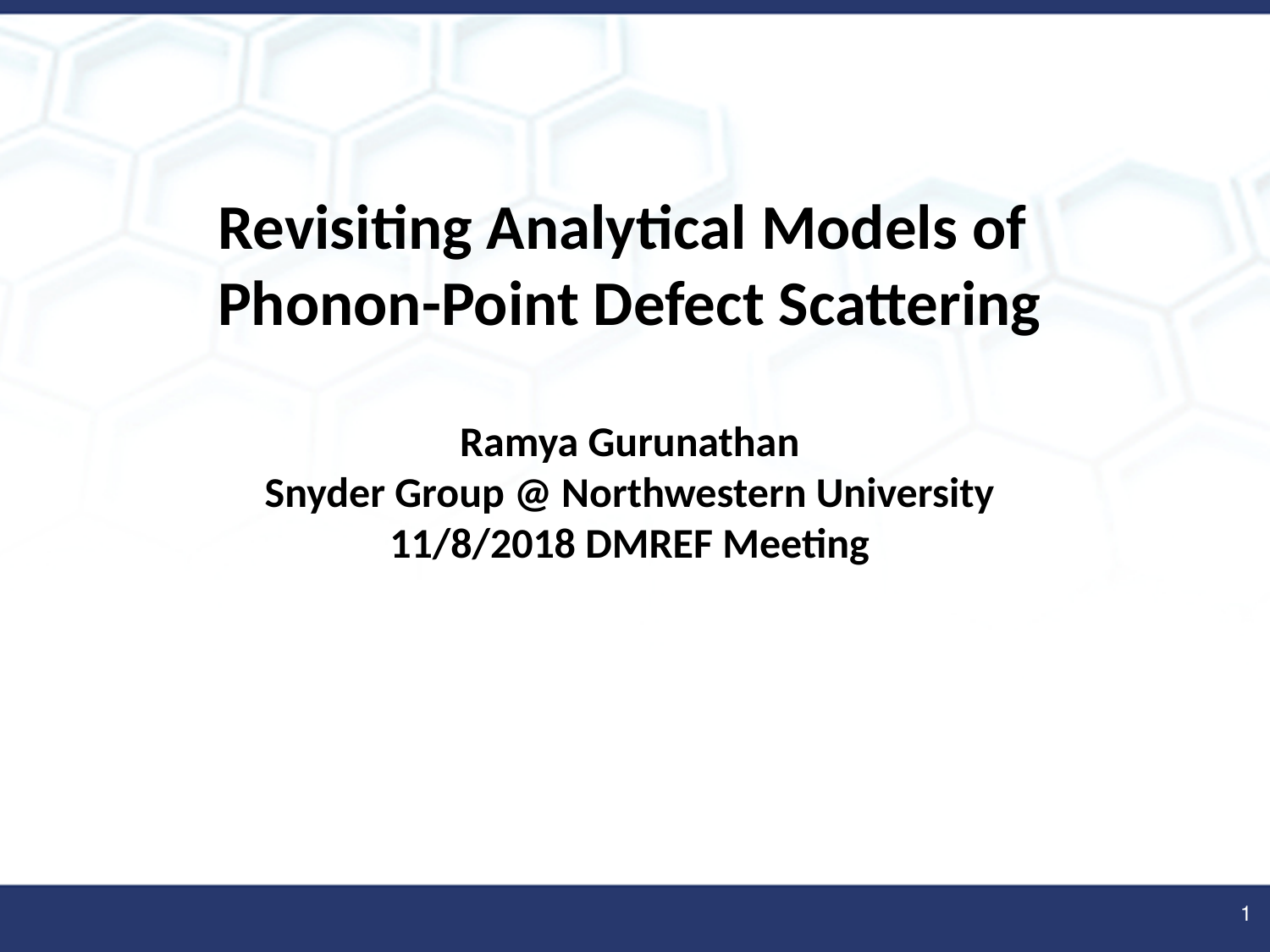

Revisiting Analytical Models of
Phonon-Point Defect Scattering

Ramya Gurunathan
Snyder Group @ Northwestern University
11/8/2018 DMREF Meeting
1